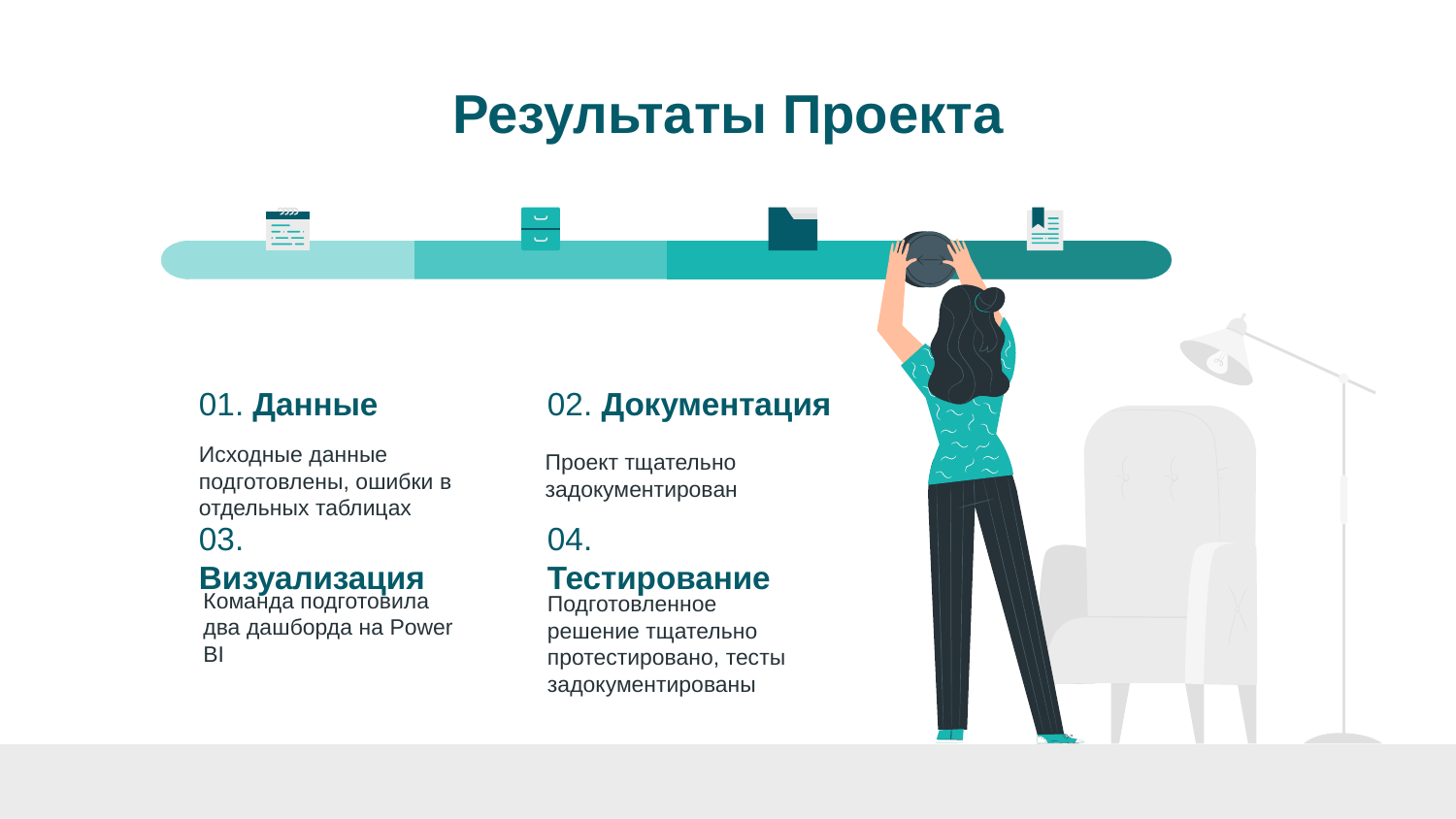

# Результаты Проекта

02. Документация
01. Данные
Исходные данные подготовлены, ошибки в отдельных таблицах
Проект тщательно задокументирован
03. Визуализация
04. Тестирование
Подготовленное решение тщательно протестировано, тесты задокументированы
Команда подготовила два дашборда на Power BI